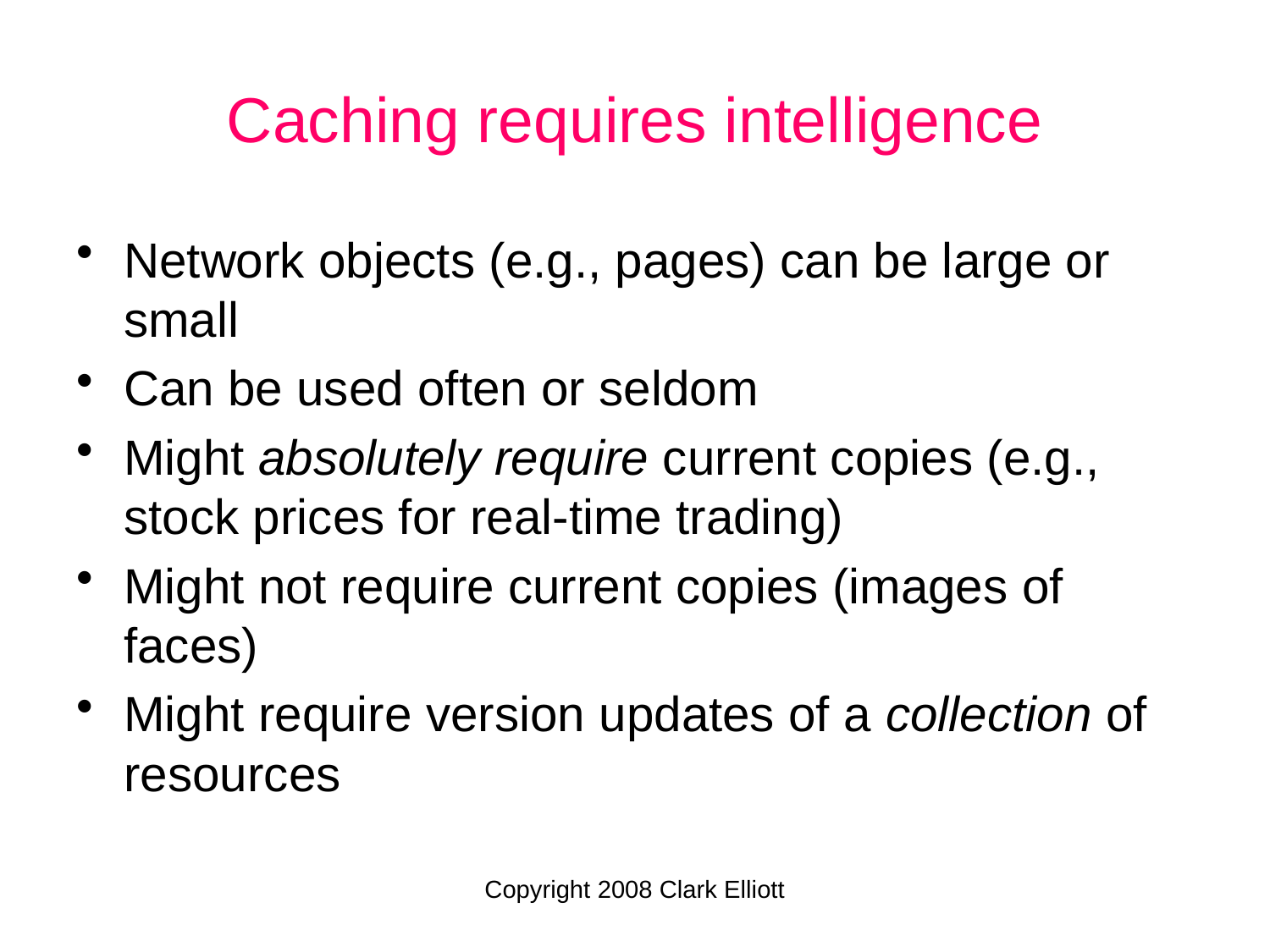

# Caching requires intelligence
Network objects (e.g., pages) can be large or small
Can be used often or seldom
Might absolutely require current copies (e.g., stock prices for real-time trading)
Might not require current copies (images of faces)
Might require version updates of a collection of resources
Copyright 2008 Clark Elliott